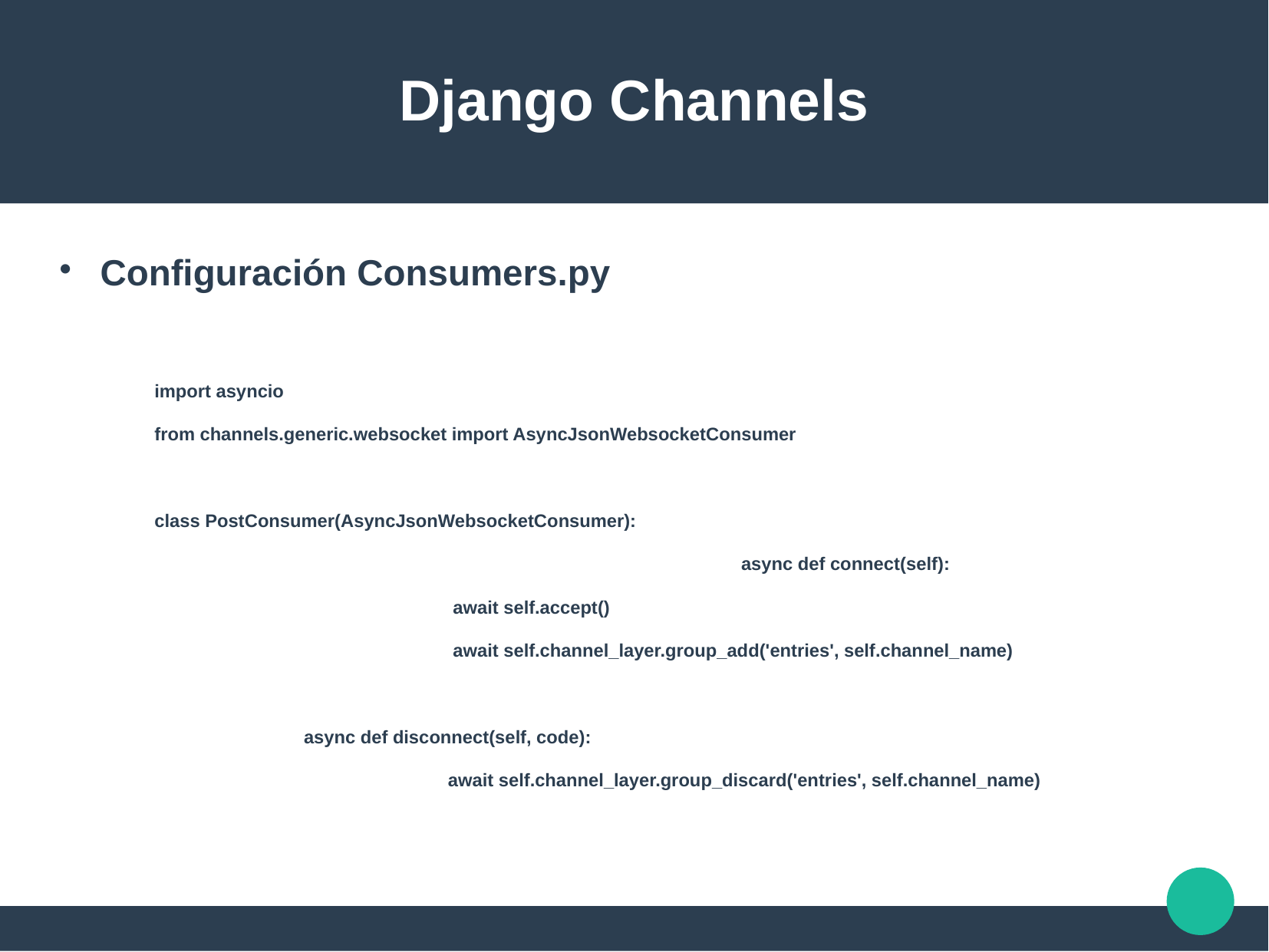

Django Channels
Configuración Consumers.py

	import asyncio
	from channels.generic.websocket import AsyncJsonWebsocketConsumer

	class PostConsumer(AsyncJsonWebsocketConsumer):
    						        async def connect(self):
        			                await self.accept()
        			                await self.channel_layer.group_add('entries', self.channel_name)

    		        async def disconnect(self, code):
        			               await self.channel_layer.group_discard('entries', self.channel_name)